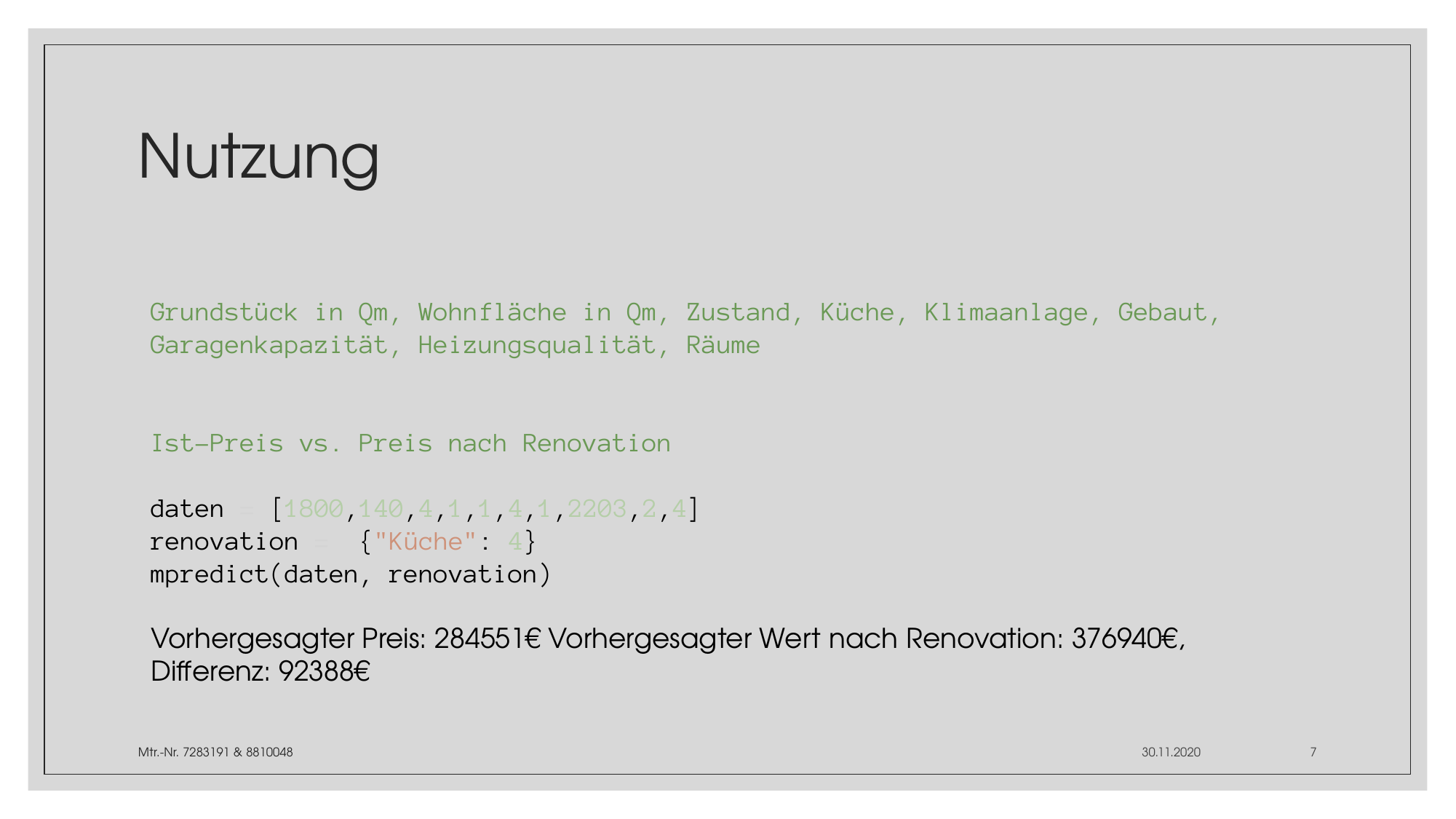

# Nutzung

Grundstück in Qm, Wohnfläche in Qm, Zustand, Küche, Klimaanlage, Gebaut, Garagenkapazität, Heizungsqualität, Räume

Ist-Preis vs. Preis nach Renovation

daten = [1800,140,4,1,1,4,1,2203,2,4]
renovation =  {"Küche": 4}
mpredict(daten, renovation)

Vorhergesagter Preis: 284551€ Vorhergesagter Wert nach Renovation: 376940€, Differenz: 92388€
Mtr.-Nr. 7283191 & 8810048
30.11.2020
7